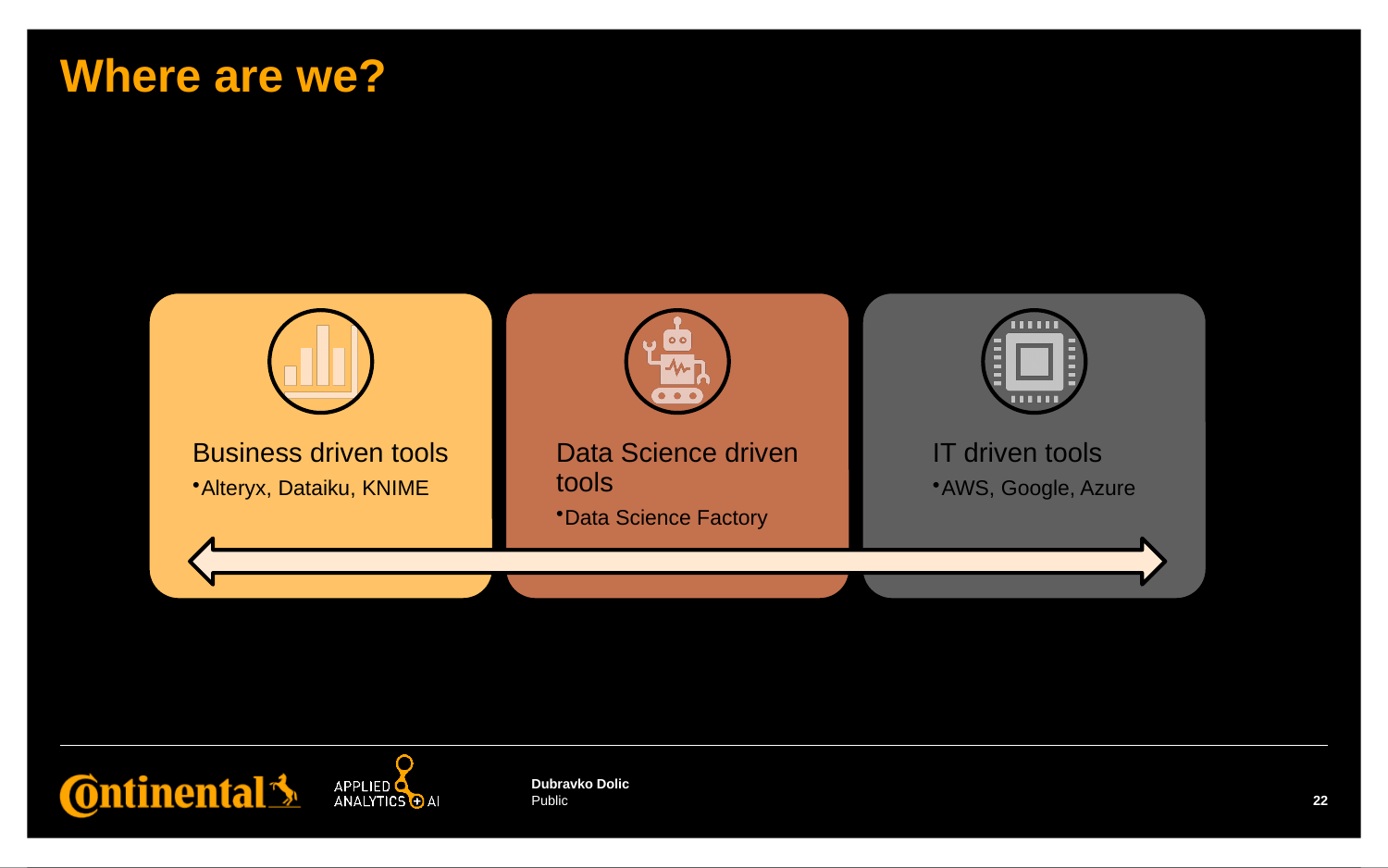

# Where are we?
Business driven tools
Alteryx, Dataiku, KNIME
Data Science driven tools
Data Science Factory
IT driven tools
AWS, Google, Azure
22